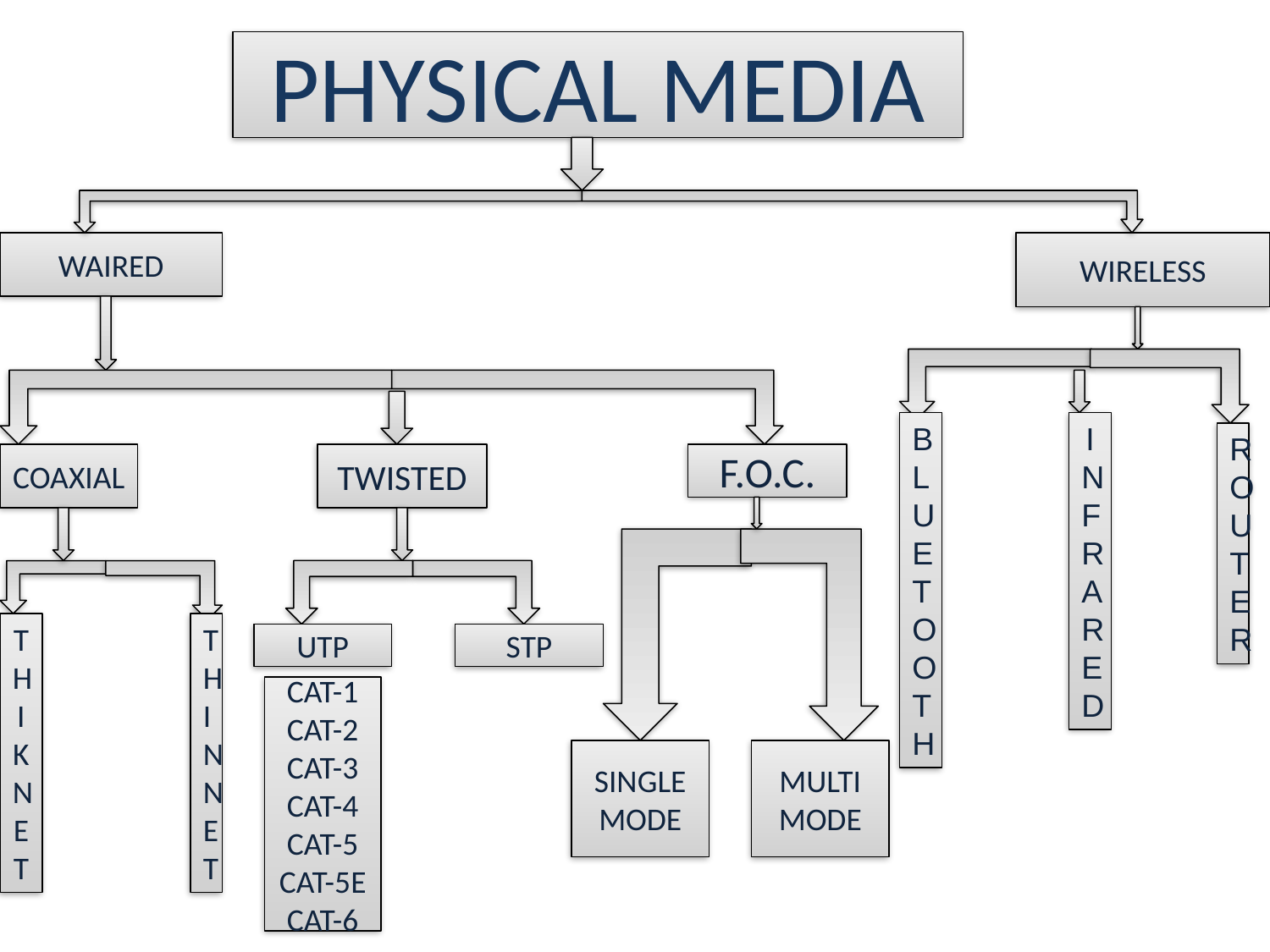

PHYSICAL MEDIA

WAIRED
WIRELESS

BLUETOOTH
INFRARED
ROUTER
COAXIAL
TWISTED
F.O.C.

THIKNET
THINNET
UTP
STP
CAT-1
CAT-2
CAT-3
CAT-4
CAT-5
CAT-5E
CAT-6
SINGLE
MODE
MULTI
MODE